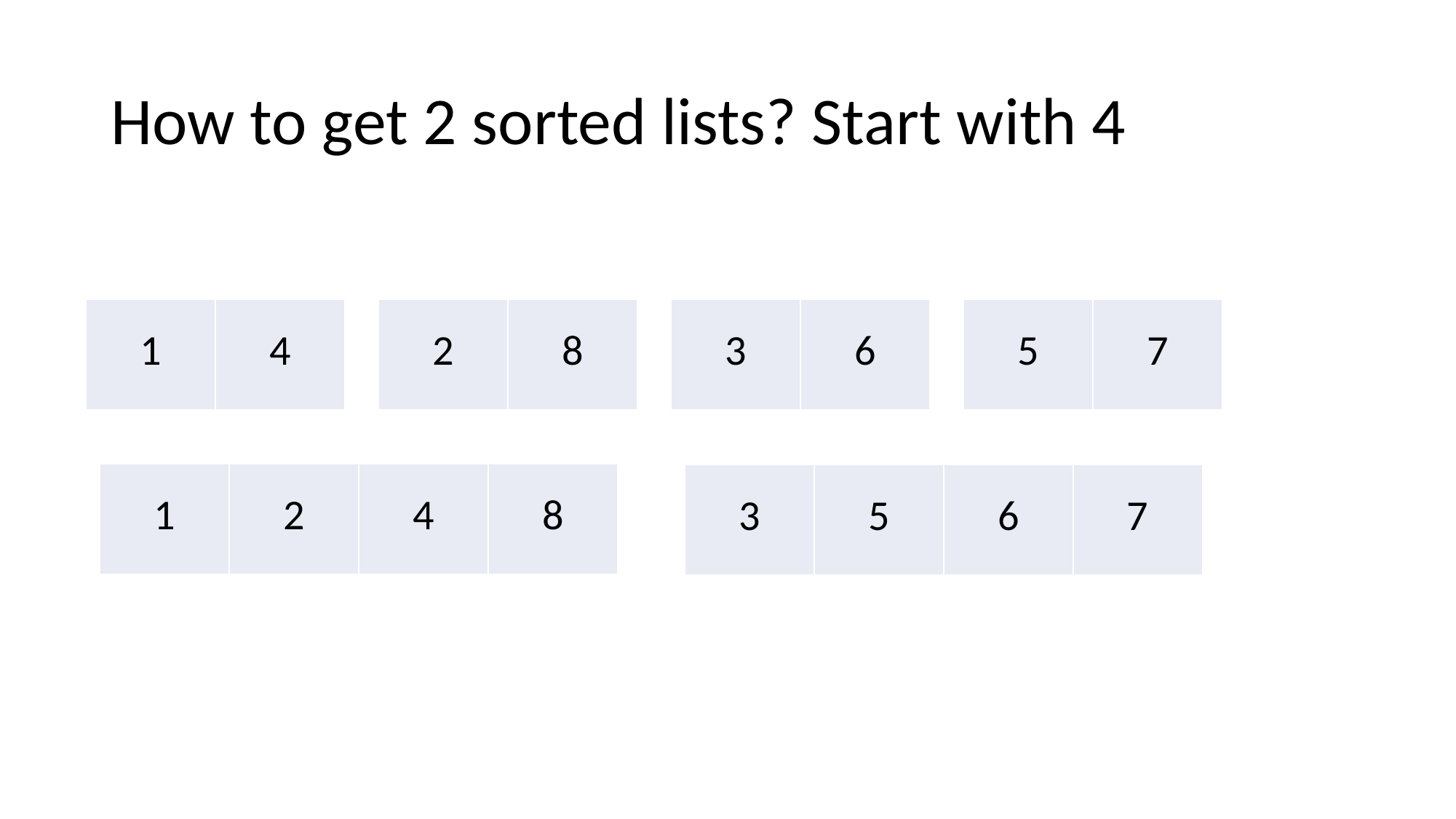

# How to get 2 sorted lists? Start with 4
| 1 | 4 |
| --- | --- |
| 2 | 8 |
| --- | --- |
| 3 | 6 |
| --- | --- |
| 5 | 7 |
| --- | --- |
| 1 | 2 | 4 | 8 |
| --- | --- | --- | --- |
| 3 | 5 | 6 | 7 |
| --- | --- | --- | --- |